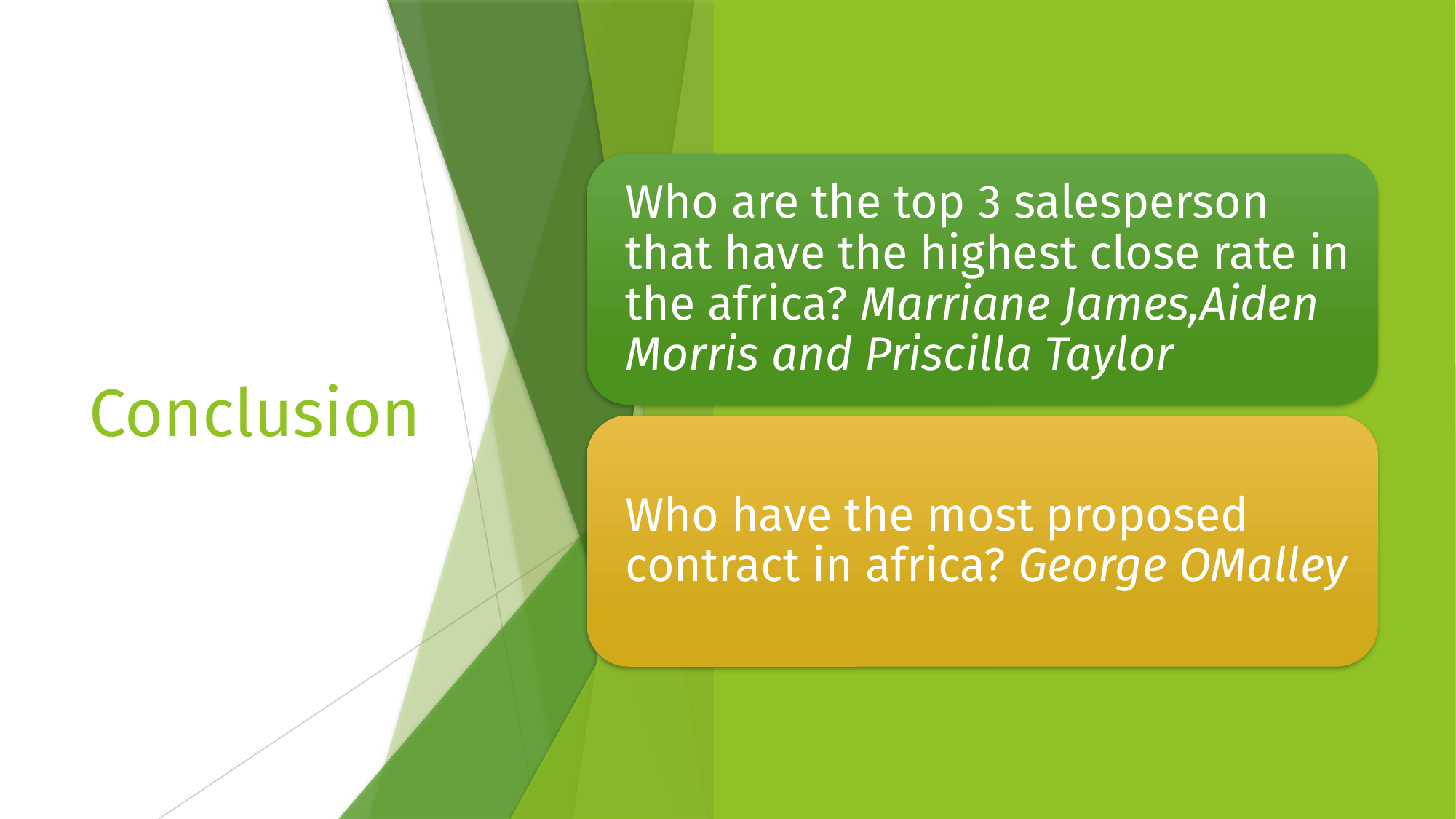

Who are the top 3 salesperson that have the highest close rate in the africa? Marriane James,Aiden Morris and Priscilla Taylor
Who have the most proposed contract in africa? George OMalley
# Conclusion